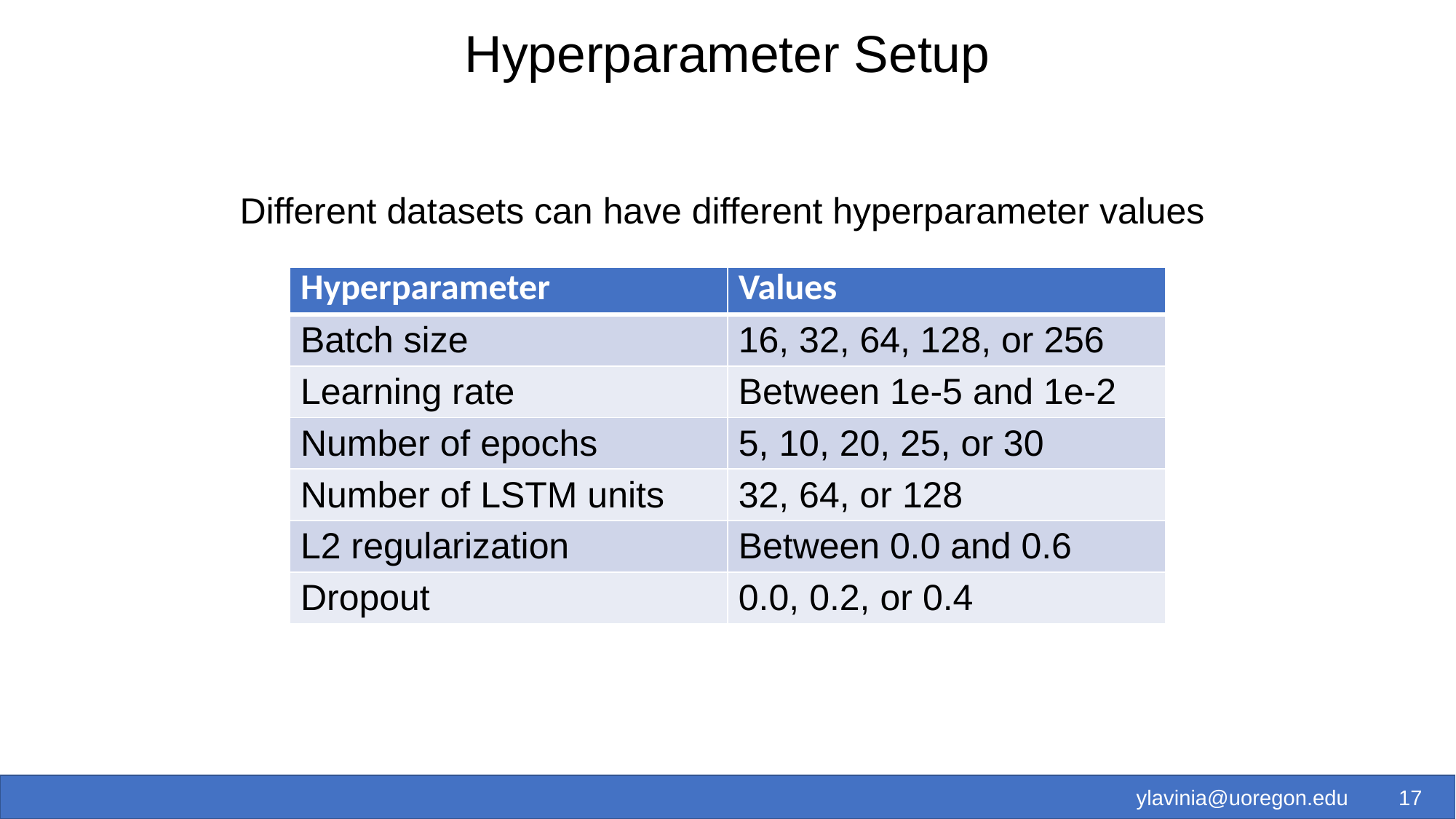

# Hyperparameter Setup
Different datasets can have different hyperparameter values
| Hyperparameter | Values |
| --- | --- |
| Batch size | 16, 32, 64, 128, or 256 |
| Learning rate | Between 1e-5 and 1e-2 |
| Number of epochs | 5, 10, 20, 25, or 30 |
| Number of LSTM units | 32, 64, or 128 |
| L2 regularization | Between 0.0 and 0.6 |
| Dropout | 0.0, 0.2, or 0.4 |

17
ylavinia@uoregon.edu